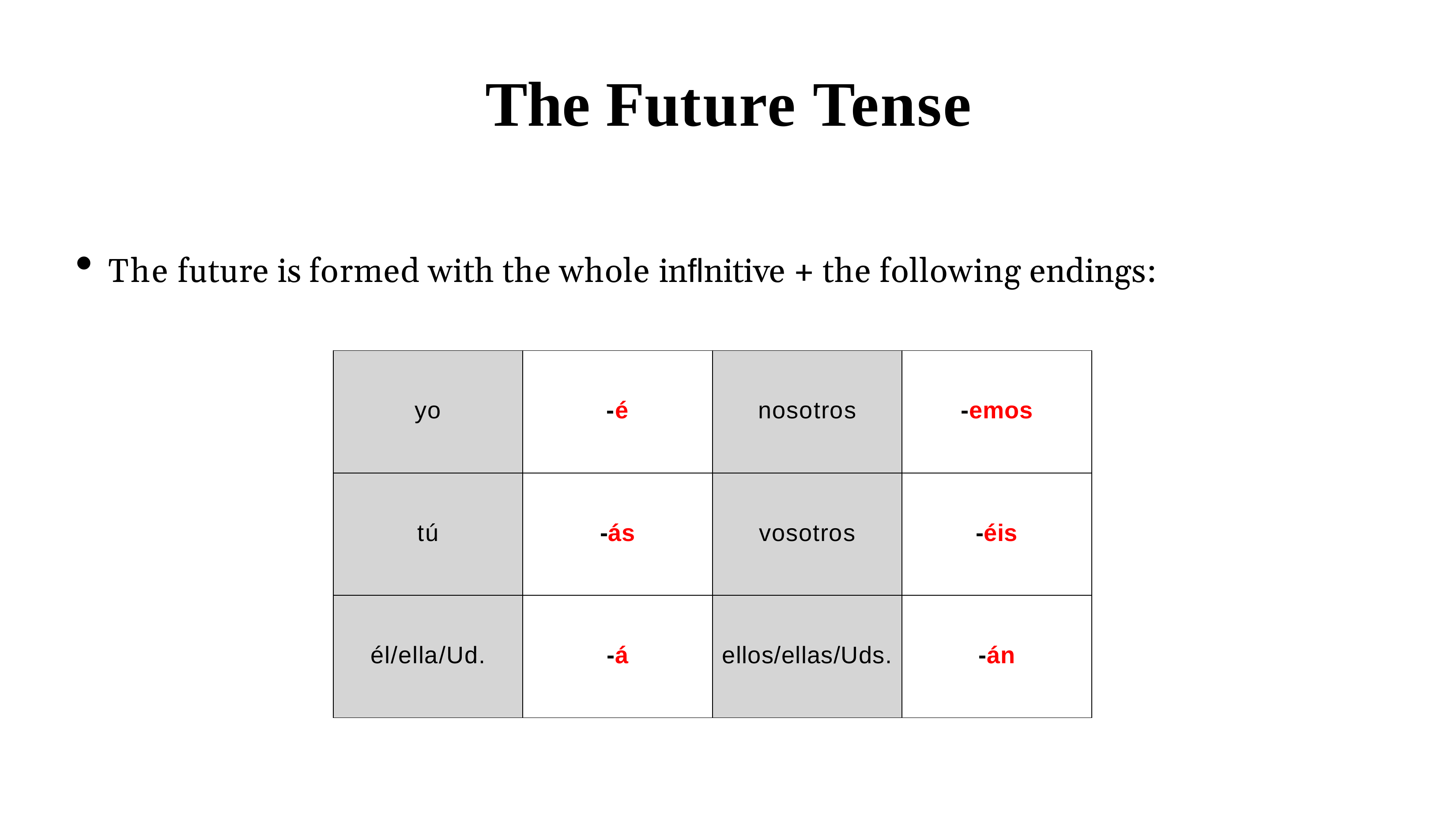

# The Future Tense
The future is formed with the whole inflnitive + the following endings:
| yo | -é | nosotros | -emos |
| --- | --- | --- | --- |
| tú | -ás | vosotros | -éis |
| él/ella/Ud. | -á | ellos/ellas/Uds. | -án |